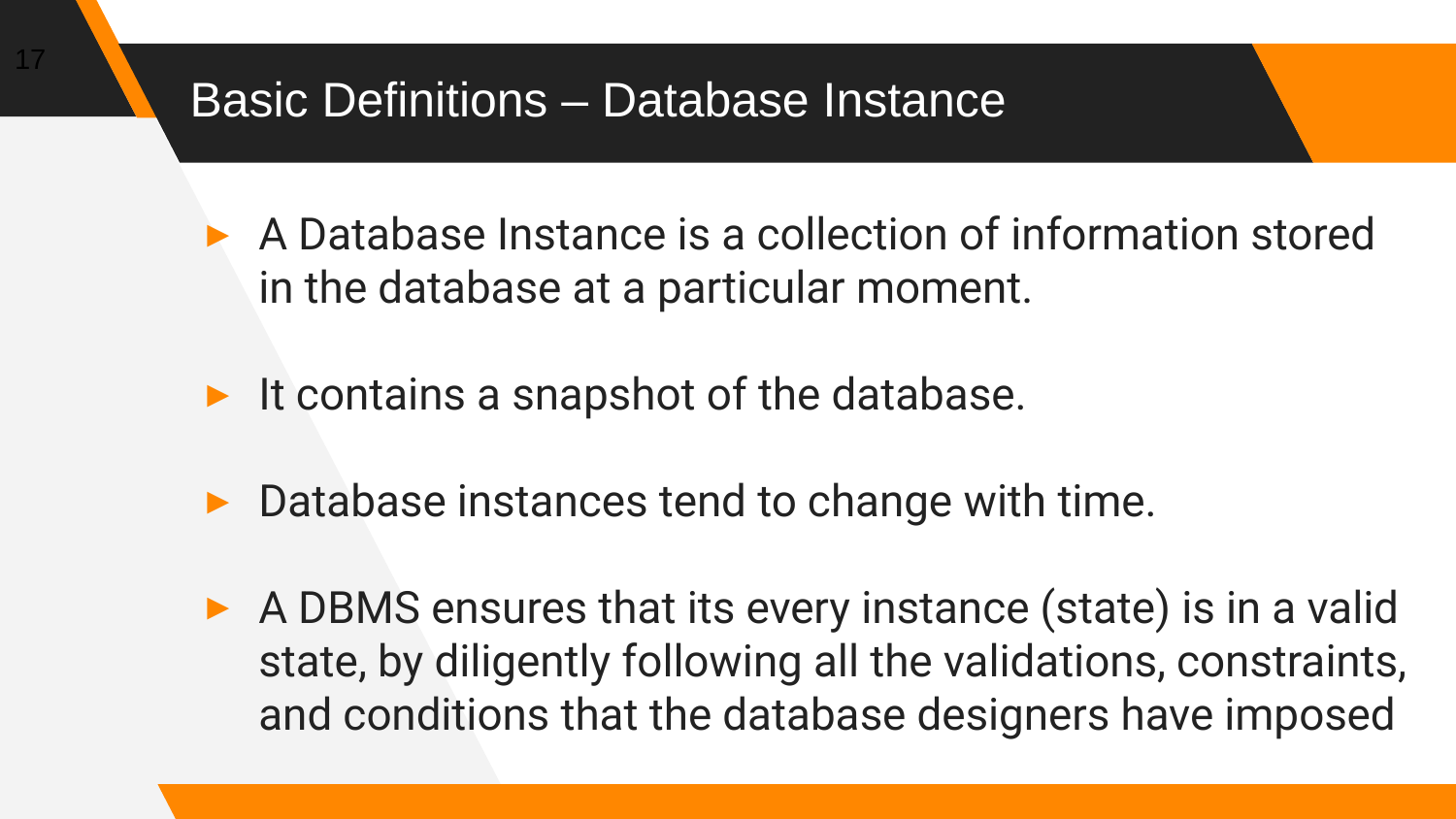

17
# Basic Definitions – Database Instance
A Database Instance is a collection of information stored in the database at a particular moment.

It contains a snapshot of the database.

Database instances tend to change with time.

A DBMS ensures that its every instance (state) is in a valid state, by diligently following all the validations, constraints, and conditions that the database designers have imposed